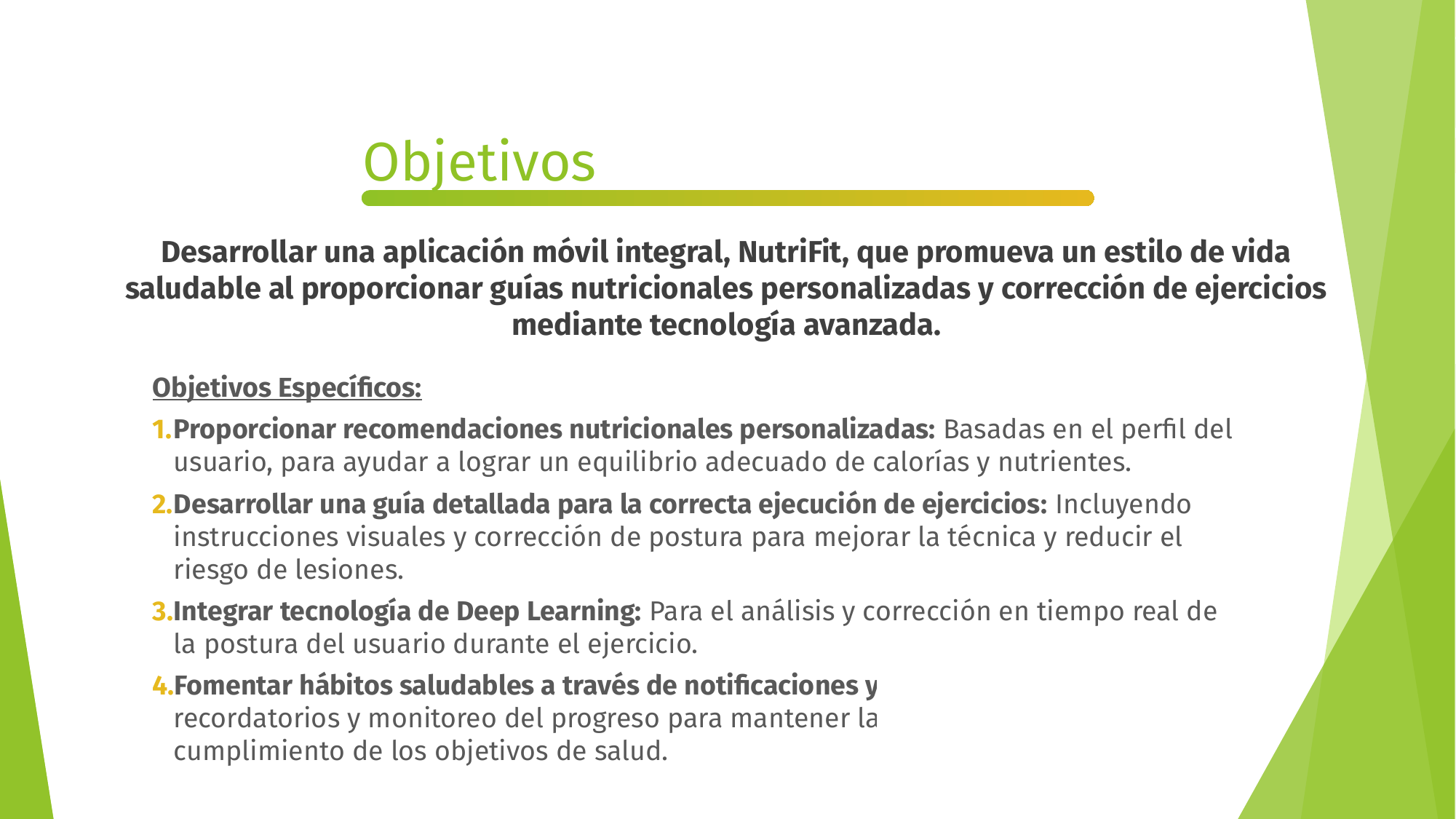

# Objetivos
Desarrollar una aplicación móvil integral, NutriFit, que promueva un estilo de vida saludable al proporcionar guías nutricionales personalizadas y corrección de ejercicios mediante tecnología avanzada.
Objetivos Específicos:
Proporcionar recomendaciones nutricionales personalizadas: Basadas en el perfil del usuario, para ayudar a lograr un equilibrio adecuado de calorías y nutrientes.
Desarrollar una guía detallada para la correcta ejecución de ejercicios: Incluyendo instrucciones visuales y corrección de postura para mejorar la técnica y reducir el riesgo de lesiones.
Integrar tecnología de Deep Learning: Para el análisis y corrección en tiempo real de la postura del usuario durante el ejercicio.
Fomentar hábitos saludables a través de notificaciones y seguimiento: Proporcionar recordatorios y monitoreo del progreso para mantener la motivación y asegurar el cumplimiento de los objetivos de salud.

5